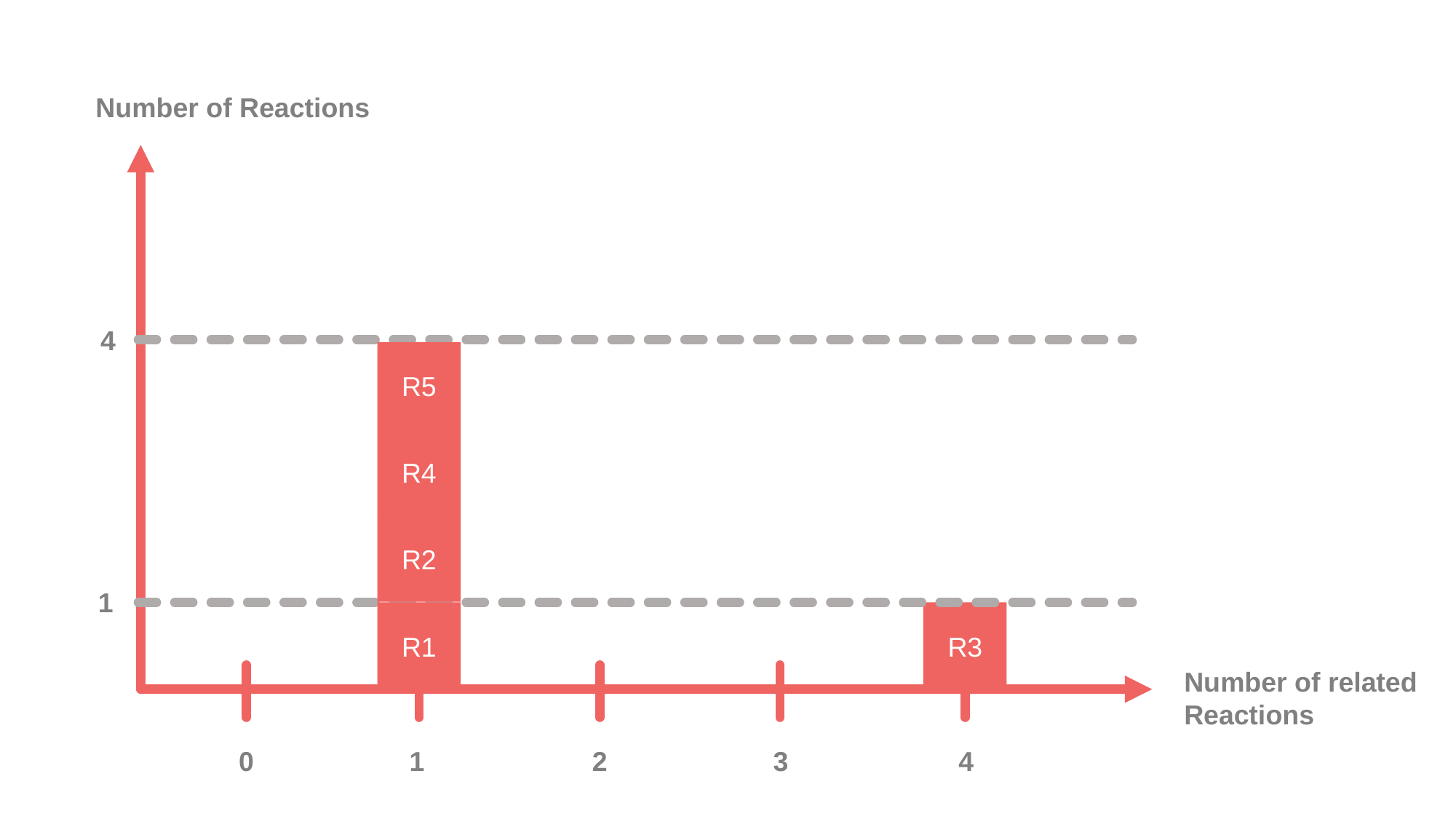

Number of Reactions
4
R5
R4
R2
1
R1
R3
Number of related
Reactions
0
1
2
3
4